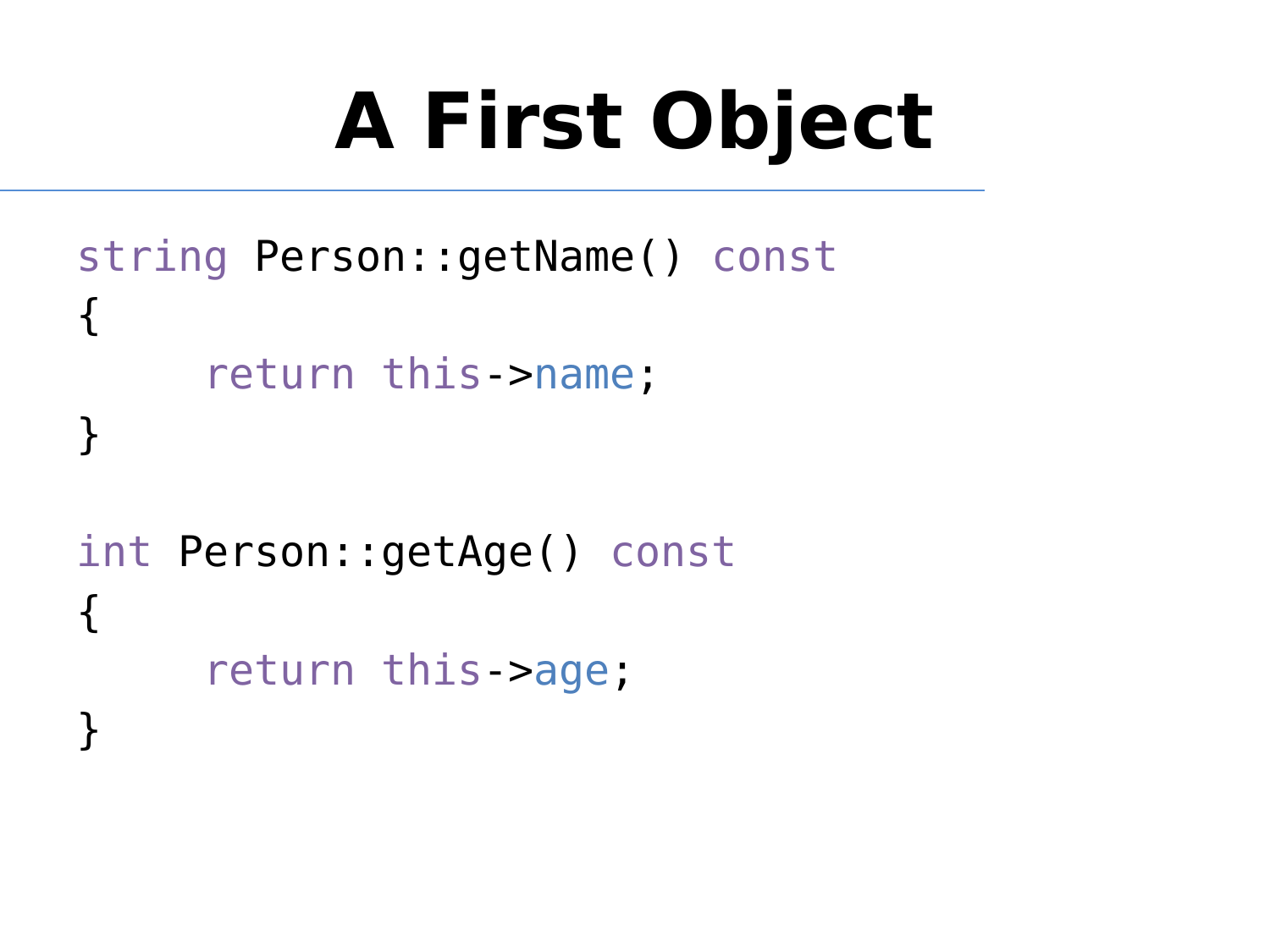

# A First Object
string Person::getName() const
{
	return this->name;
}

int Person::getAge() const
{
	return this->age;
}